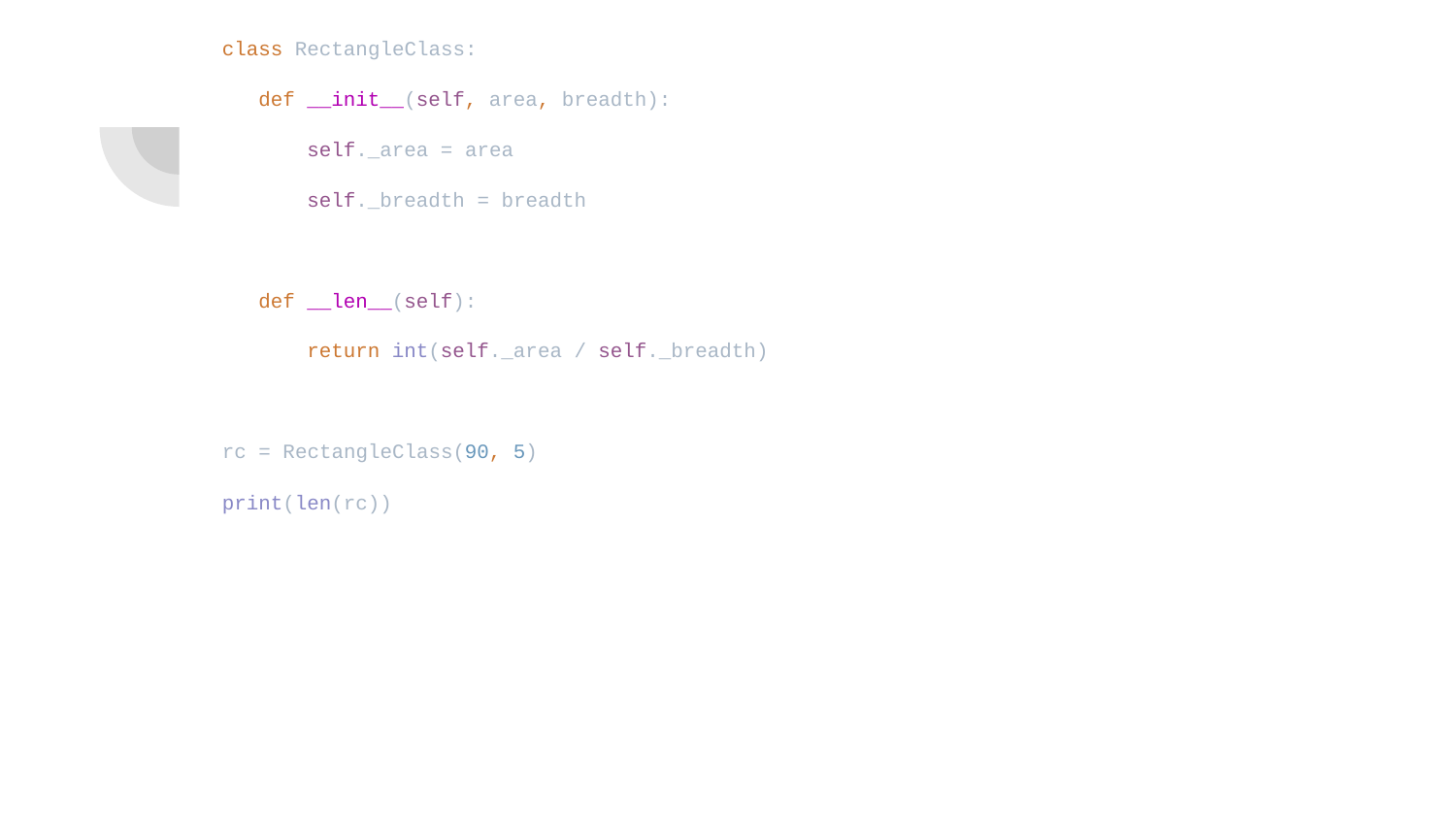

class RectangleClass:
   def __init__(self, area, breadth):
       self._area = area
       self._breadth = breadth

   def __len__(self):
       return int(self._area / self._breadth)

rc = RectangleClass(90, 5)
print(len(rc))